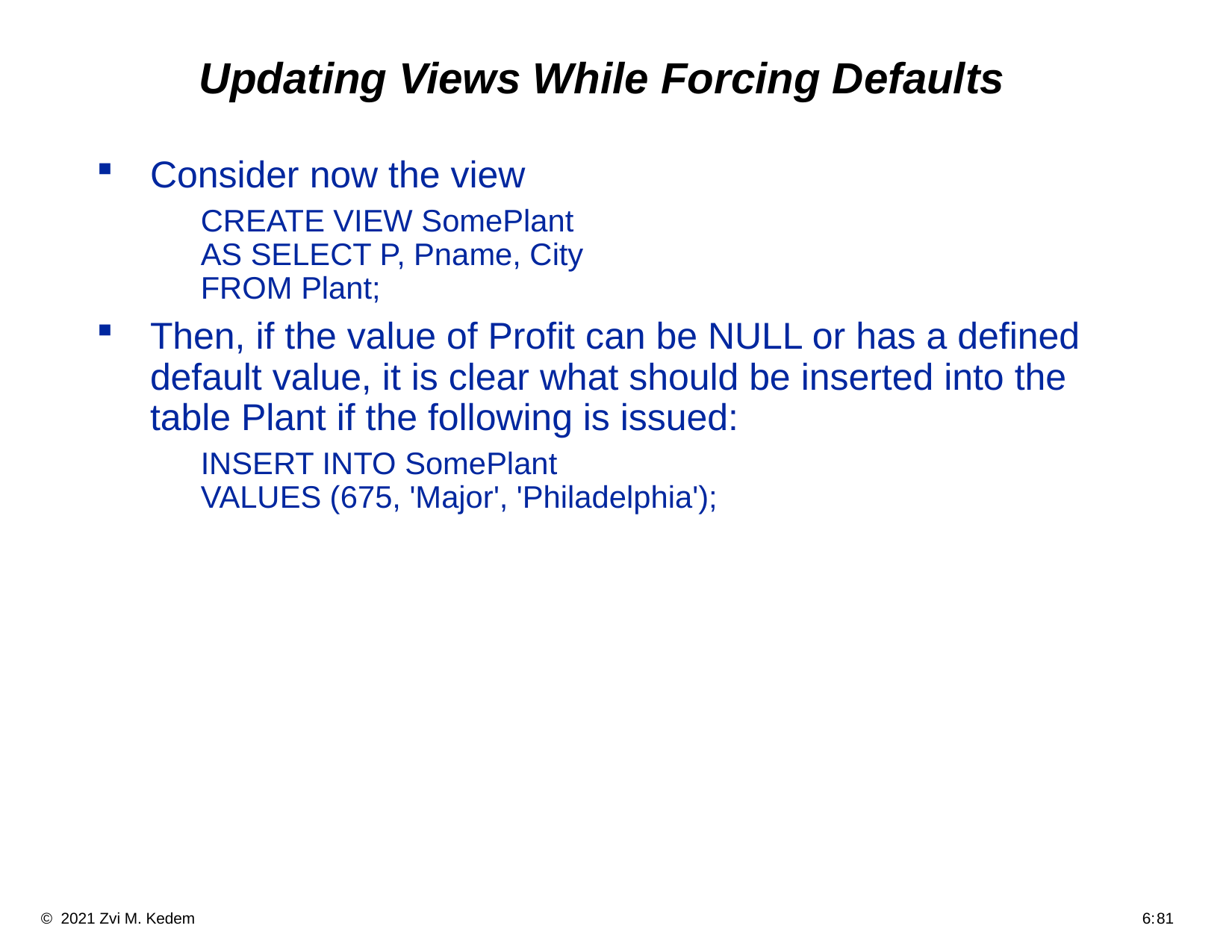

# Updating Views While Forcing Defaults
Consider now the view
	CREATE VIEW SomePlant
AS SELECT P, Pname, City
FROM Plant;
Then, if the value of Profit can be NULL or has a defined default value, it is clear what should be inserted into the table Plant if the following is issued:
	INSERT INTO SomePlant
VALUES (675, 'Major', 'Philadelphia');